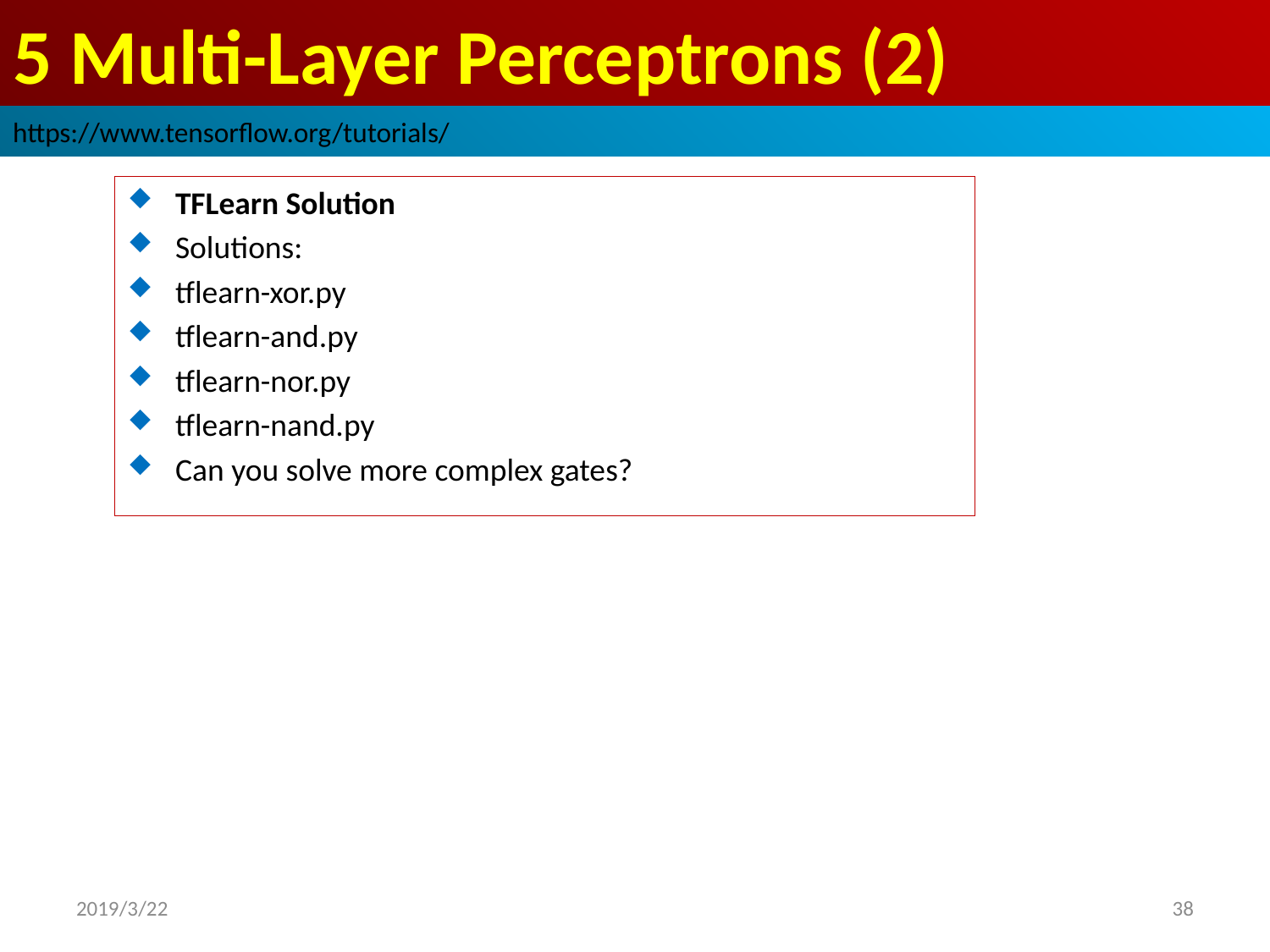

# 5 Multi-Layer Perceptrons (2)
https://www.tensorflow.org/tutorials/
TFLearn Solution
Solutions:
tflearn-xor.py
tflearn-and.py
tflearn-nor.py
tflearn-nand.py
Can you solve more complex gates?
2019/3/22
38